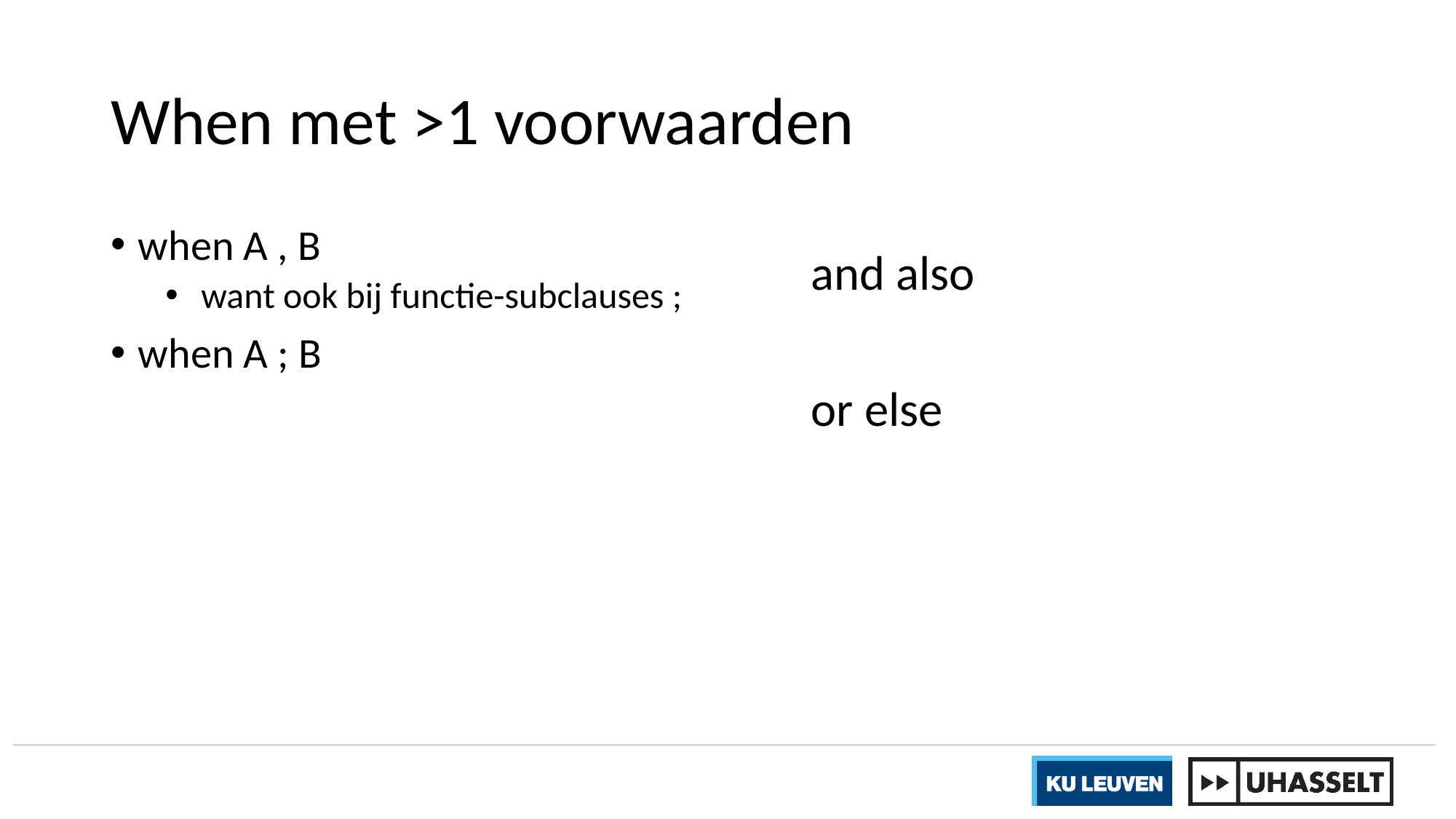

# When met >1 voorwaarden
when A , B
 want ook bij functie-subclauses ;
when A ; B
   		and also

		or else